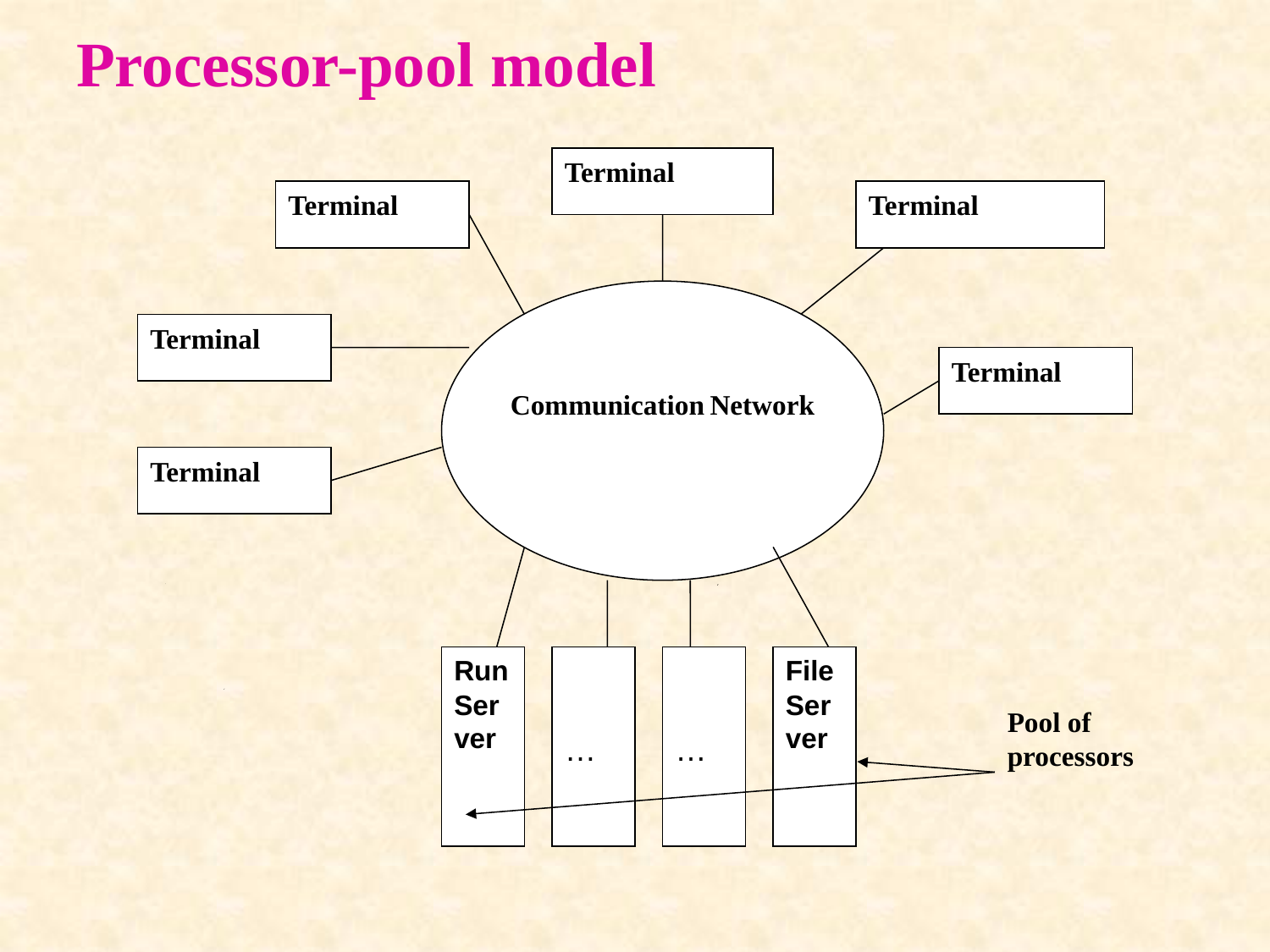

# Processor-pool model
Terminal
Terminal
Terminal

Communication Network

Terminal

Terminal

Terminal

Run Server

…

…
File Server

Pool of processors